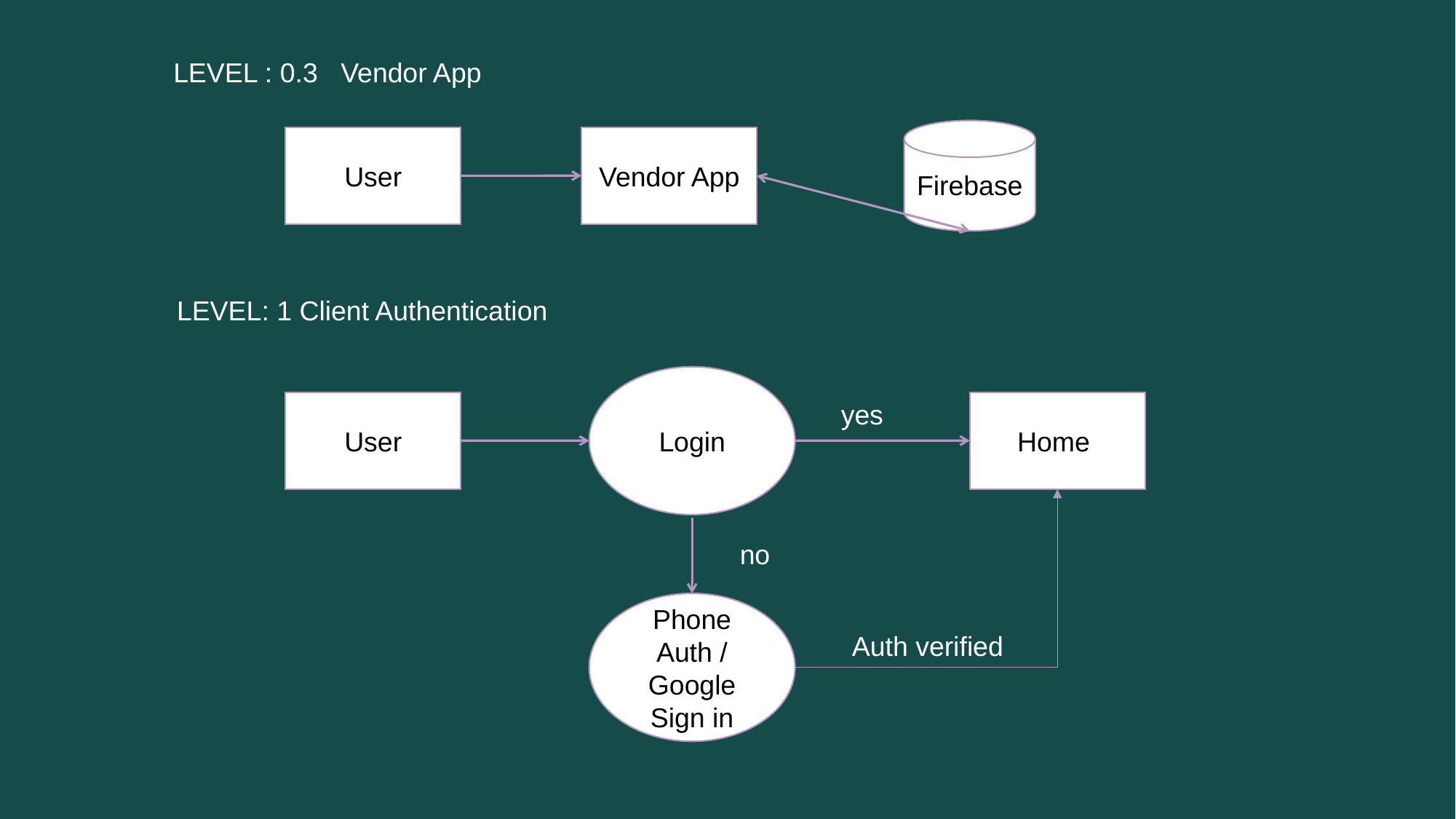

LEVEL : 0.3   Vendor App
Firebase
User
Vendor App
LEVEL: 1 Client Authentication
Login
User
yes
Home
no
Phone Auth / Google Sign in
Auth verified